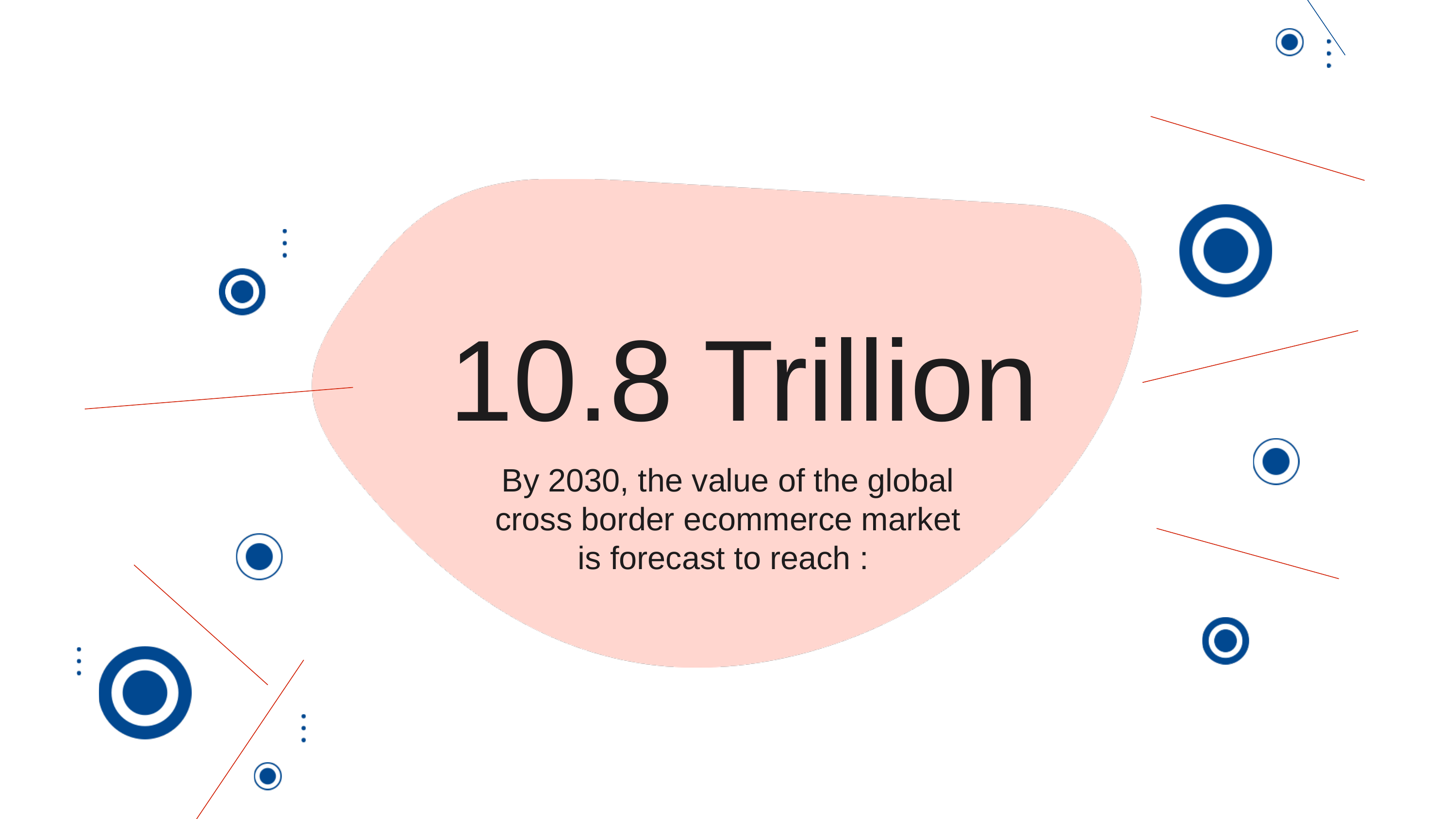

10.8 Trillion

By 2030, the value of the global cross border ecommerce market is forecast to reach :